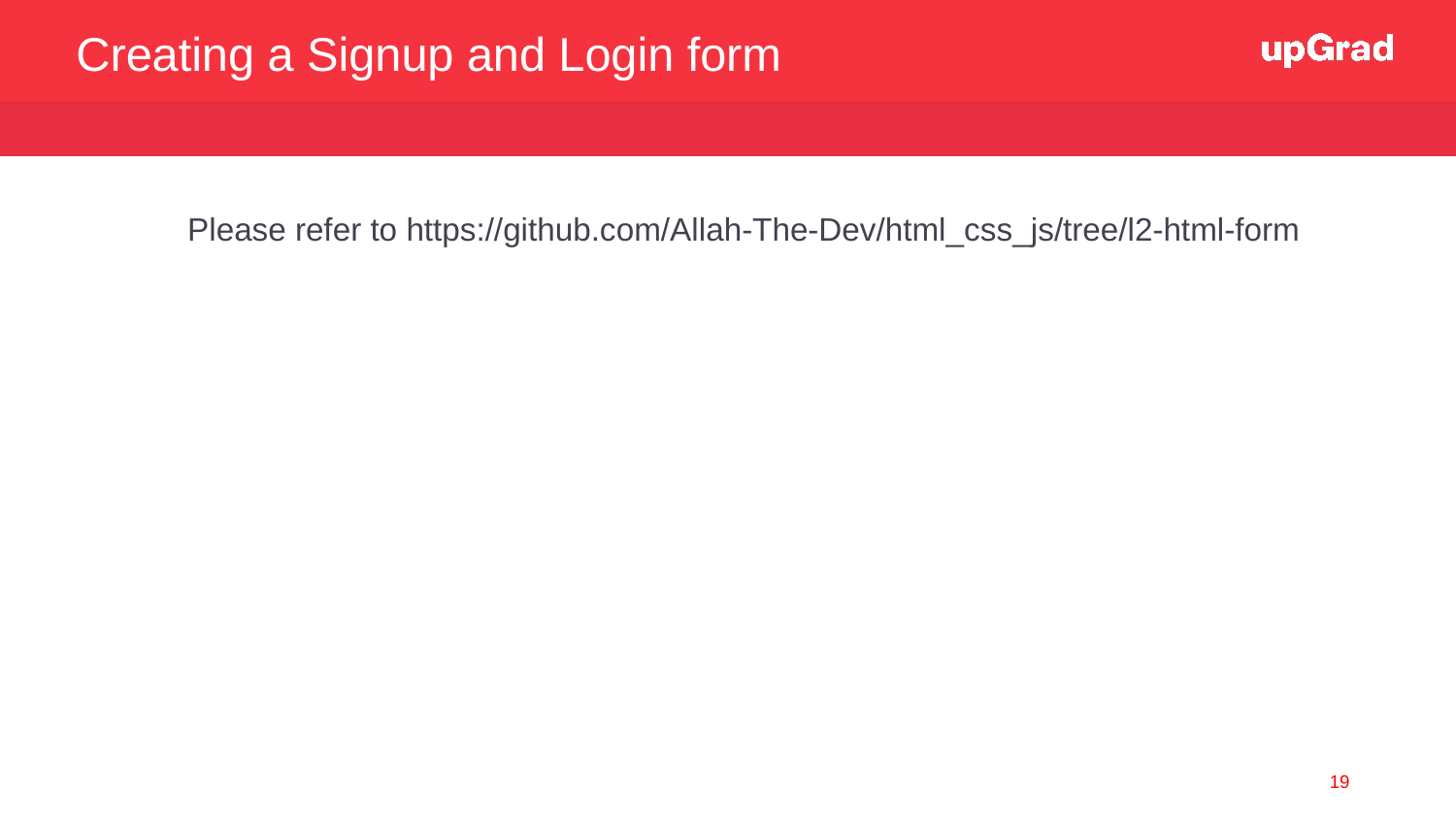

Creating a Signup and Login form

Please refer to https://github.com/Allah-The-Dev/html_css_js/tree/l2-html-form
19